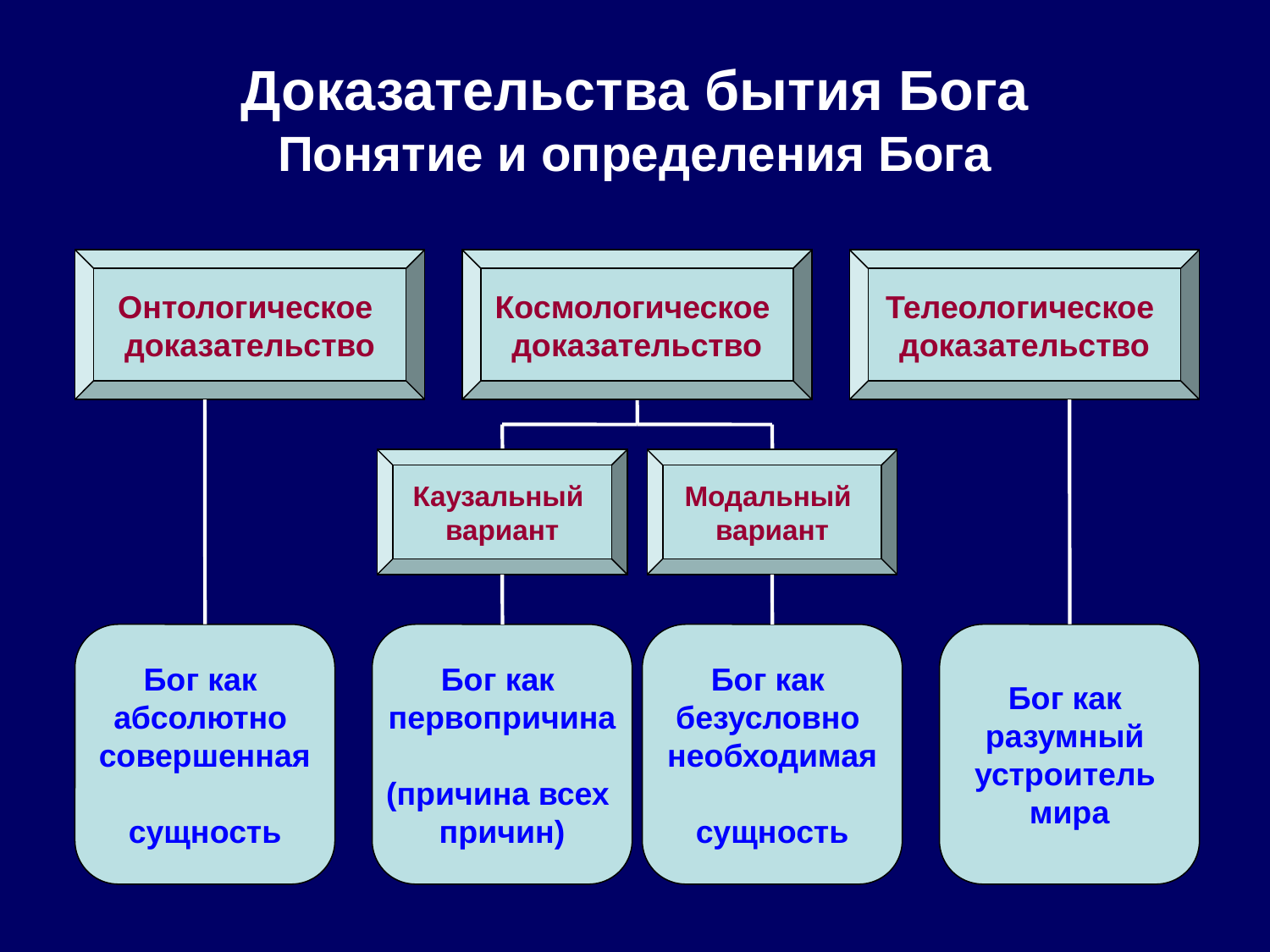

# Доказательства бытия Бога Понятие и определения Бога
Онтологическое
доказательство
Космологическое
доказательство
Телеологическое
доказательство

Каузальный
вариант
Модальный
вариант
Бог как
абсолютно
совершенная
сущность
Бог как
первопричина
(причина всех
причин)
Бог как
безусловно
необходимая
сущность
Бог как
разумный
устроитель
мира